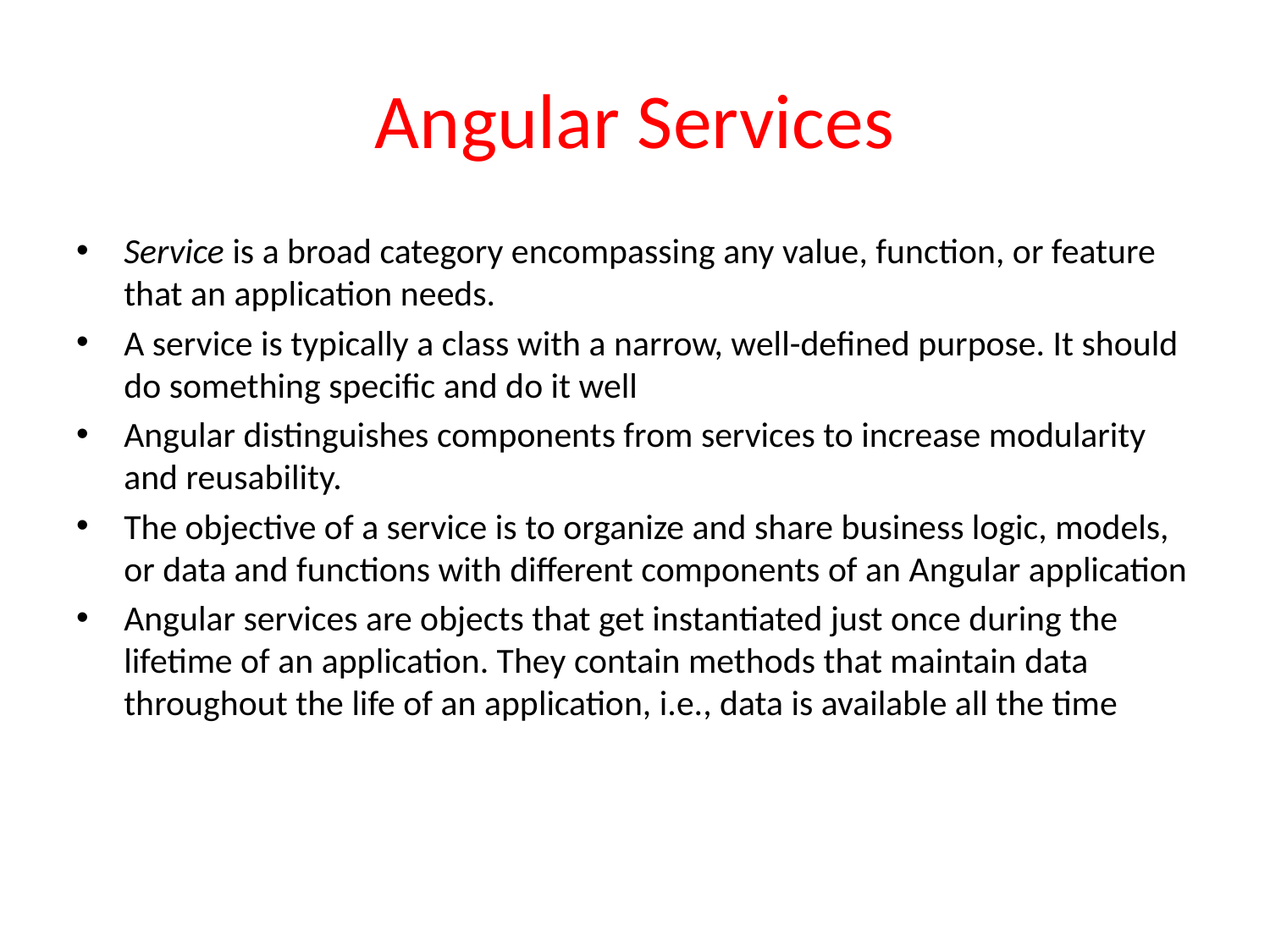

# Angular Services
Service is a broad category encompassing any value, function, or feature that an application needs.
A service is typically a class with a narrow, well-defined purpose. It should do something specific and do it well
Angular distinguishes components from services to increase modularity and reusability.
The objective of a service is to organize and share business logic, models, or data and functions with different components of an Angular application
Angular services are objects that get instantiated just once during the lifetime of an application. They contain methods that maintain data throughout the life of an application, i.e., data is available all the time